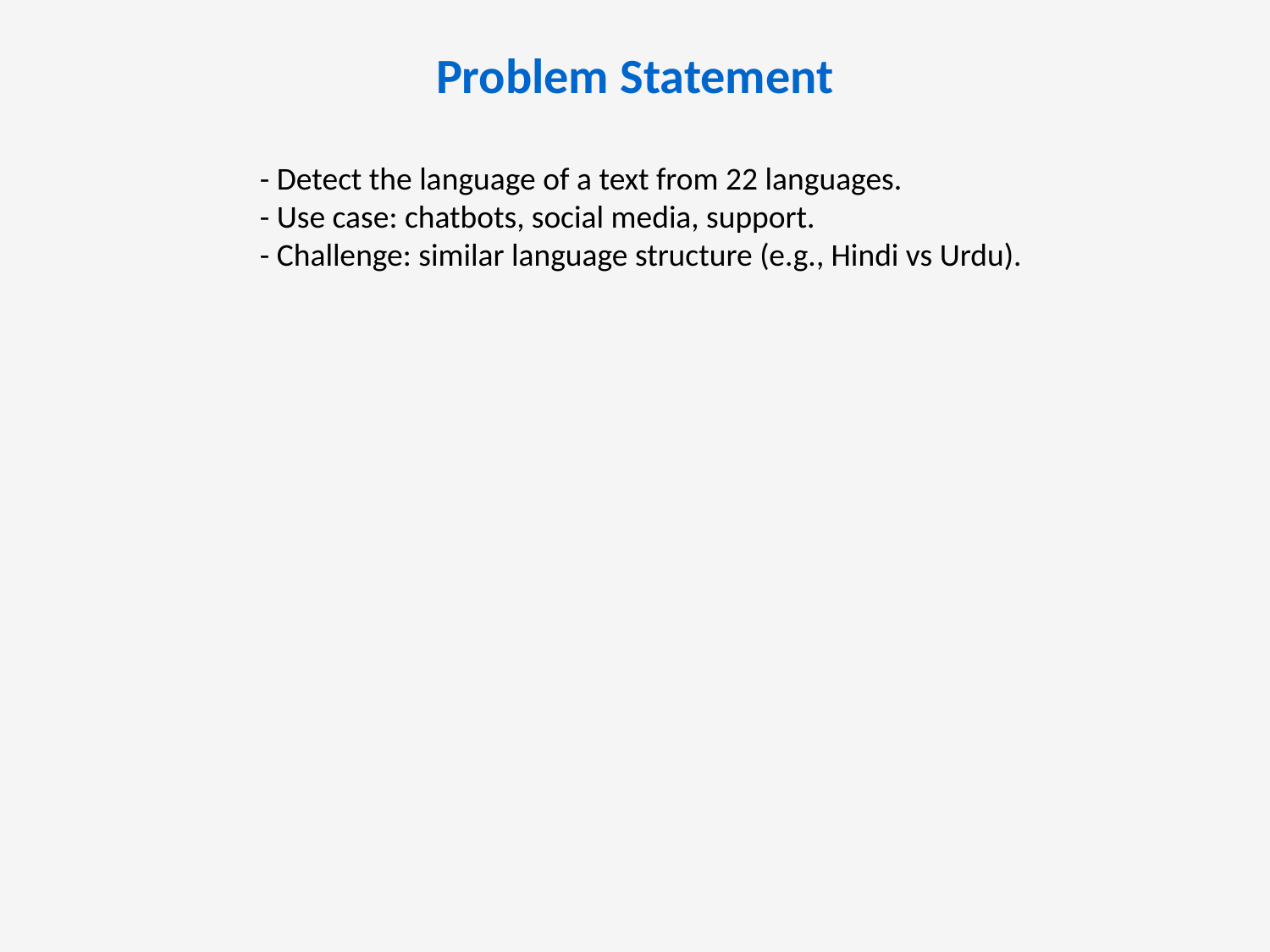

Problem Statement
- Detect the language of a text from 22 languages.
- Use case: chatbots, social media, support.
- Challenge: similar language structure (e.g., Hindi vs Urdu).